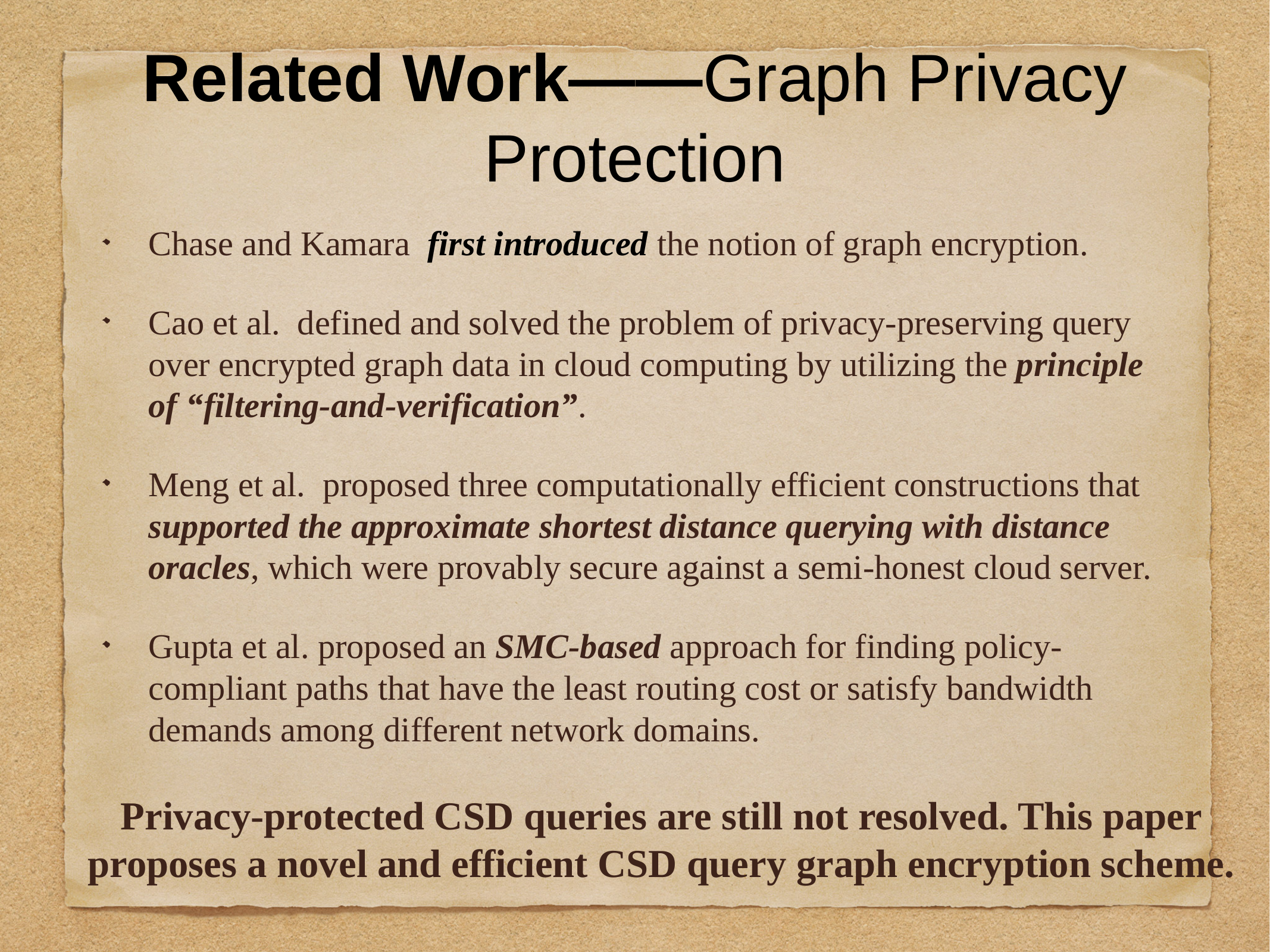

# Related Work——Graph Privacy Protection
Chase and Kamara  first introduced the notion of graph encryption.
Cao et al.  defined and solved the problem of privacy-preserving query over encrypted graph data in cloud computing by utilizing the principle of “filtering-and-verification”.
Meng et al.  proposed three computationally efficient constructions that supported the approximate shortest distance querying with distance oracles, which were provably secure against a semi-honest cloud server.
Gupta et al. proposed an SMC-based approach for finding policy-compliant paths that have the least routing cost or satisfy bandwidth demands among different network domains.
Privacy-protected CSD queries are still not resolved. This paper proposes a novel and efficient CSD query graph encryption scheme.